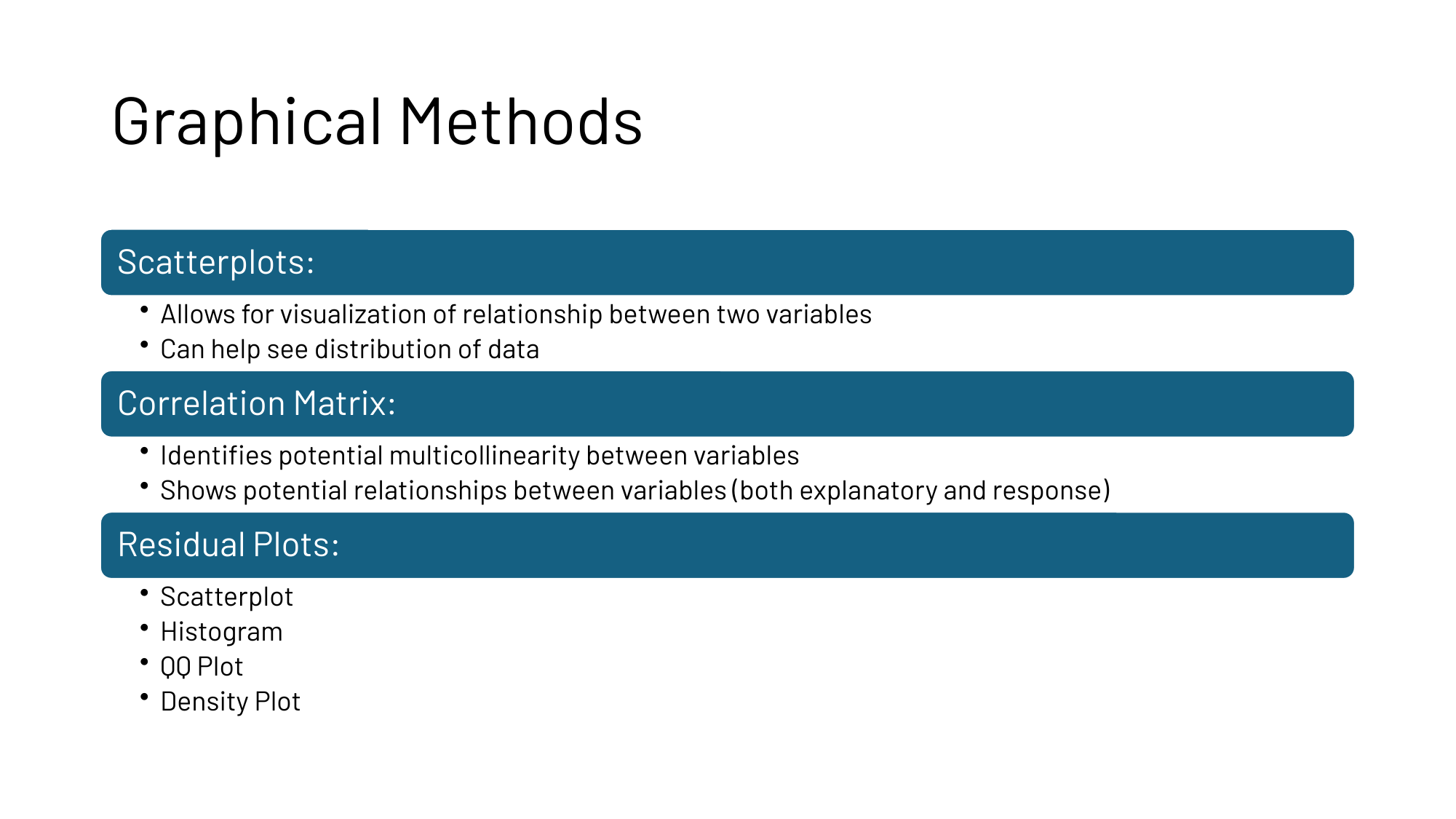

# Graphical Methods
Scatterplots:
Allows for visualization of relationship between two variables
Can help see distribution of data
Correlation Matrix:
Identifies potential multicollinearity between variables
Shows potential relationships between variables (both explanatory and response)
Residual Plots:
Scatterplot
Histogram
QQ Plot
Density Plot